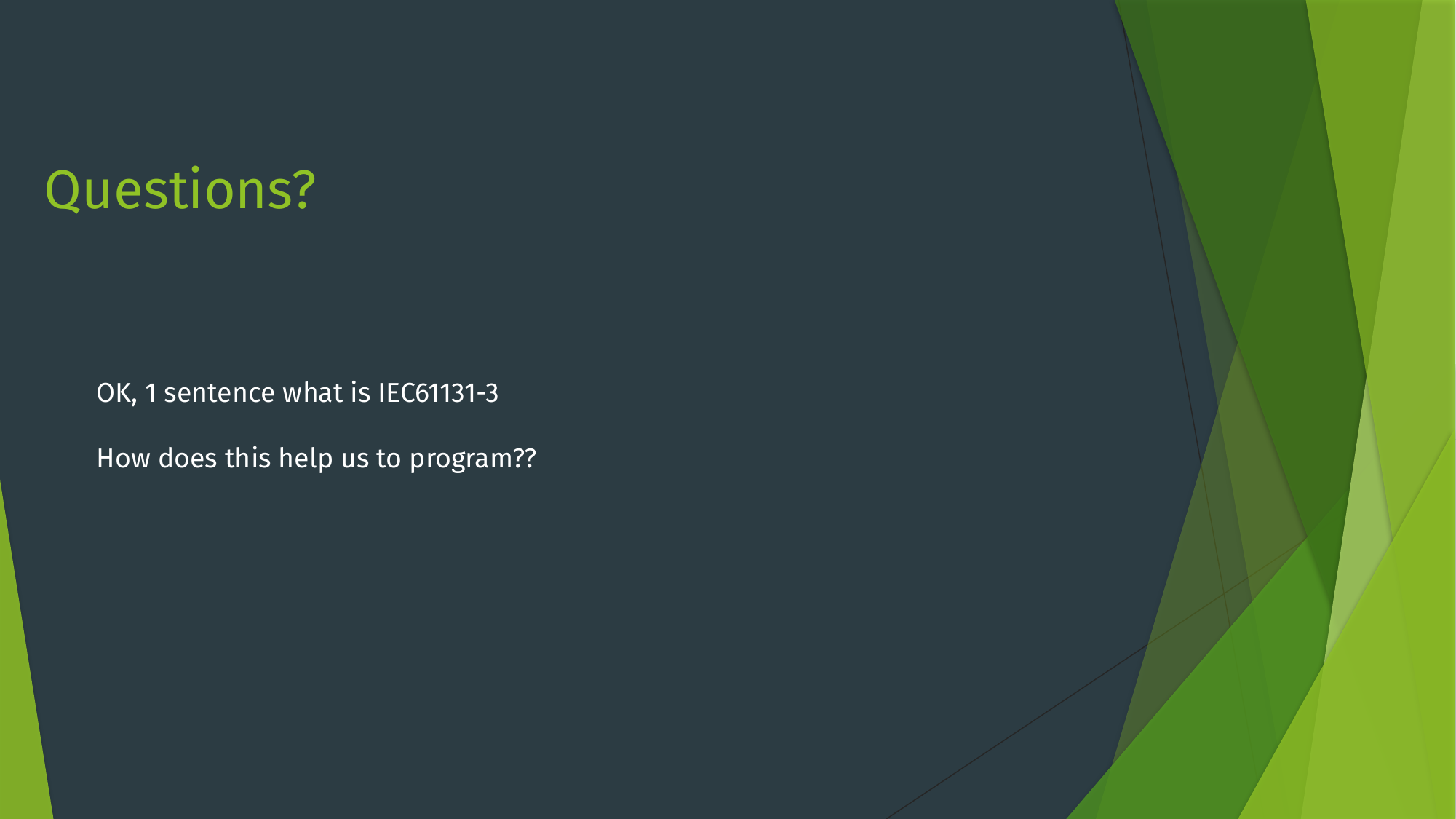

# Questions?
OK, 1 sentence what is IEC61131-3

How does this help us to program??